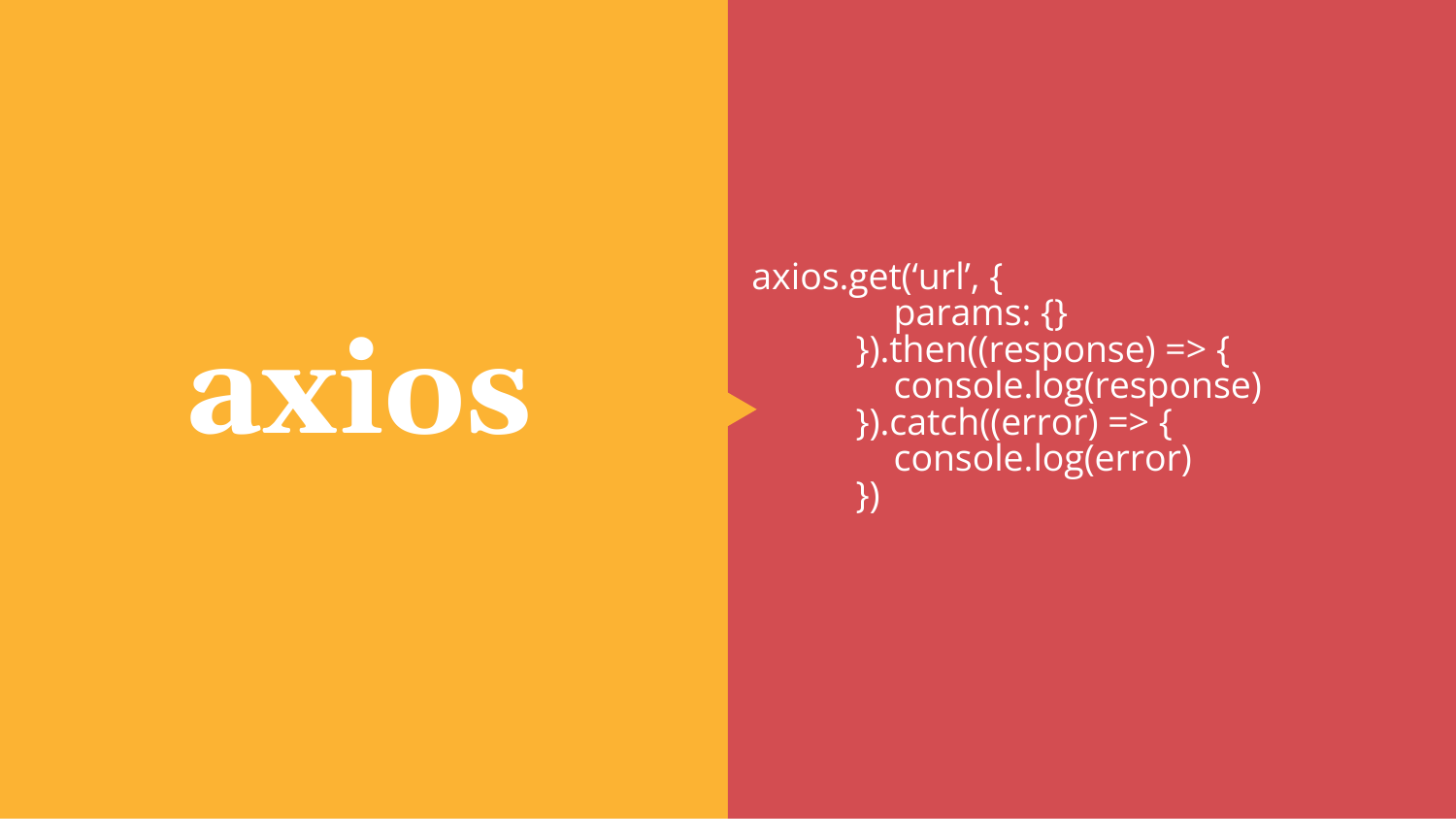

axios.get(‘url’, {
                params: {}
            }).then((response) => {
                console.log(response)
            }).catch((error) => {
                console.log(error)
            })

axios